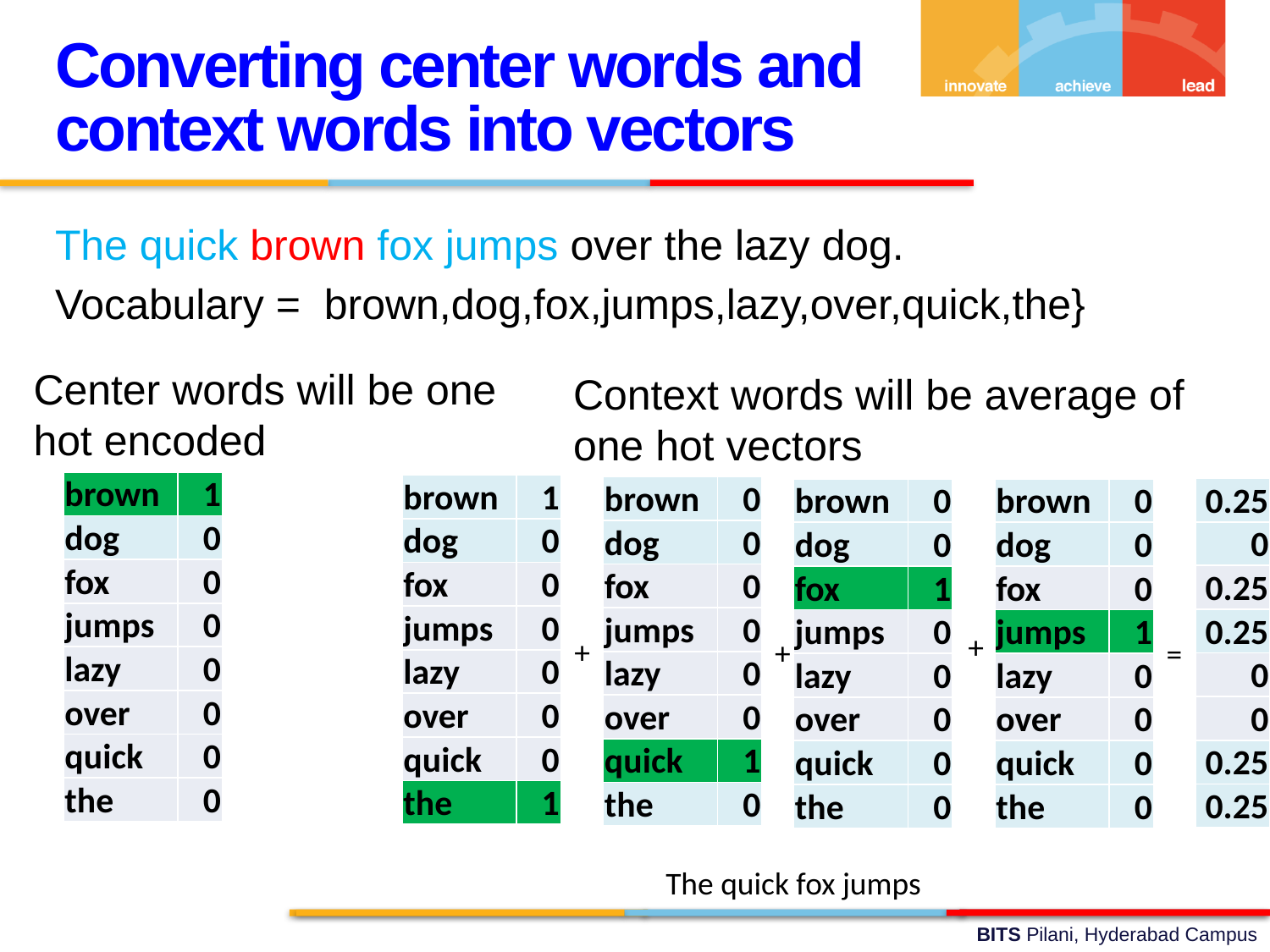

Converting center words and context words into vectors
The quick brown fox jumps over the lazy dog.
Vocabulary =  brown,dog,fox,jumps,lazy,over,quick,the}
Center words will be one hot encoded
Context words will be average of one hot vectors
| brown | 1 |
| --- | --- |
| dog | 0 |
| fox | 0 |
| jumps | 0 |
| lazy | 0 |
| over | 0 |
| quick | 0 |
| the | 0 |
| brown | 1 |
| --- | --- |
| dog | 0 |
| fox | 0 |
| jumps | 0 |
| lazy | 0 |
| over | 0 |
| quick | 0 |
| the | 1 |
| brown | 0 |
| --- | --- |
| dog | 0 |
| fox | 0 |
| jumps | 0 |
| lazy | 0 |
| over | 0 |
| quick | 1 |
| the | 0 |
| 0.25 |
| --- |
| 0 |
| 0.25 |
| 0.25 |
| 0 |
| 0 |
| 0.25 |
| 0.25 |
| brown | 0 |
| --- | --- |
| dog | 0 |
| fox | 1 |
| jumps | 0 |
| lazy | 0 |
| over | 0 |
| quick | 0 |
| the | 0 |
| brown | 0 |
| --- | --- |
| dog | 0 |
| fox | 0 |
| jumps | 1 |
| lazy | 0 |
| over | 0 |
| quick | 0 |
| the | 0 |
+
+
+
=
The quick fox jumps